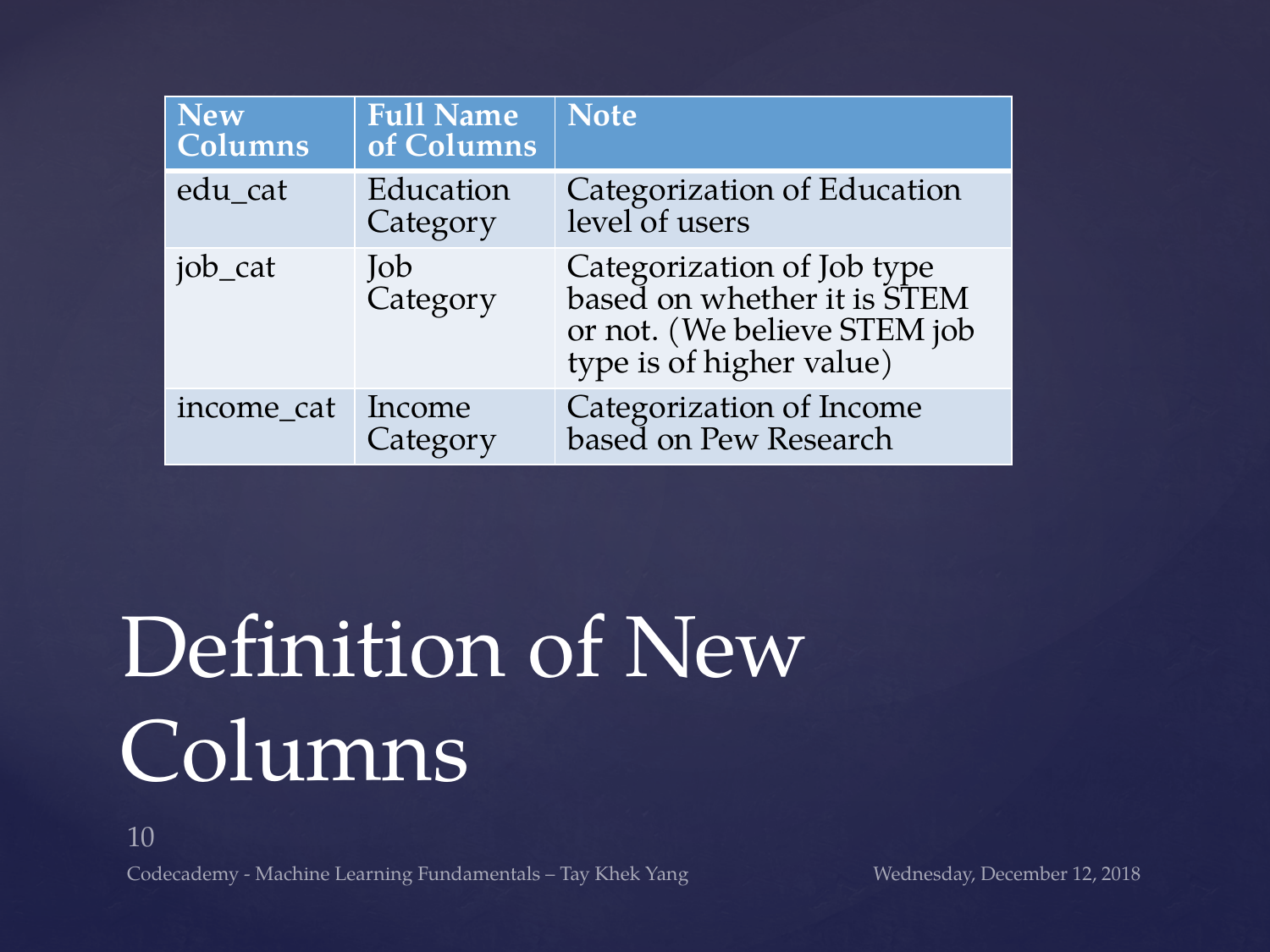

| New Columns | Full Name of Columns | Note |
| --- | --- | --- |
| edu\_cat | Education Category | Categorization of Education level of users |
| job\_cat | Job Category | Categorization of Job type based on whether it is STEM or not. (We believe STEM job type is of higher value) |
| income\_cat | Income Category | Categorization of Income based on Pew Research |
# Definition of New Columns
10
Codecademy - Machine Learning Fundamentals – Tay Khek Yang
Wednesday, December 12, 2018